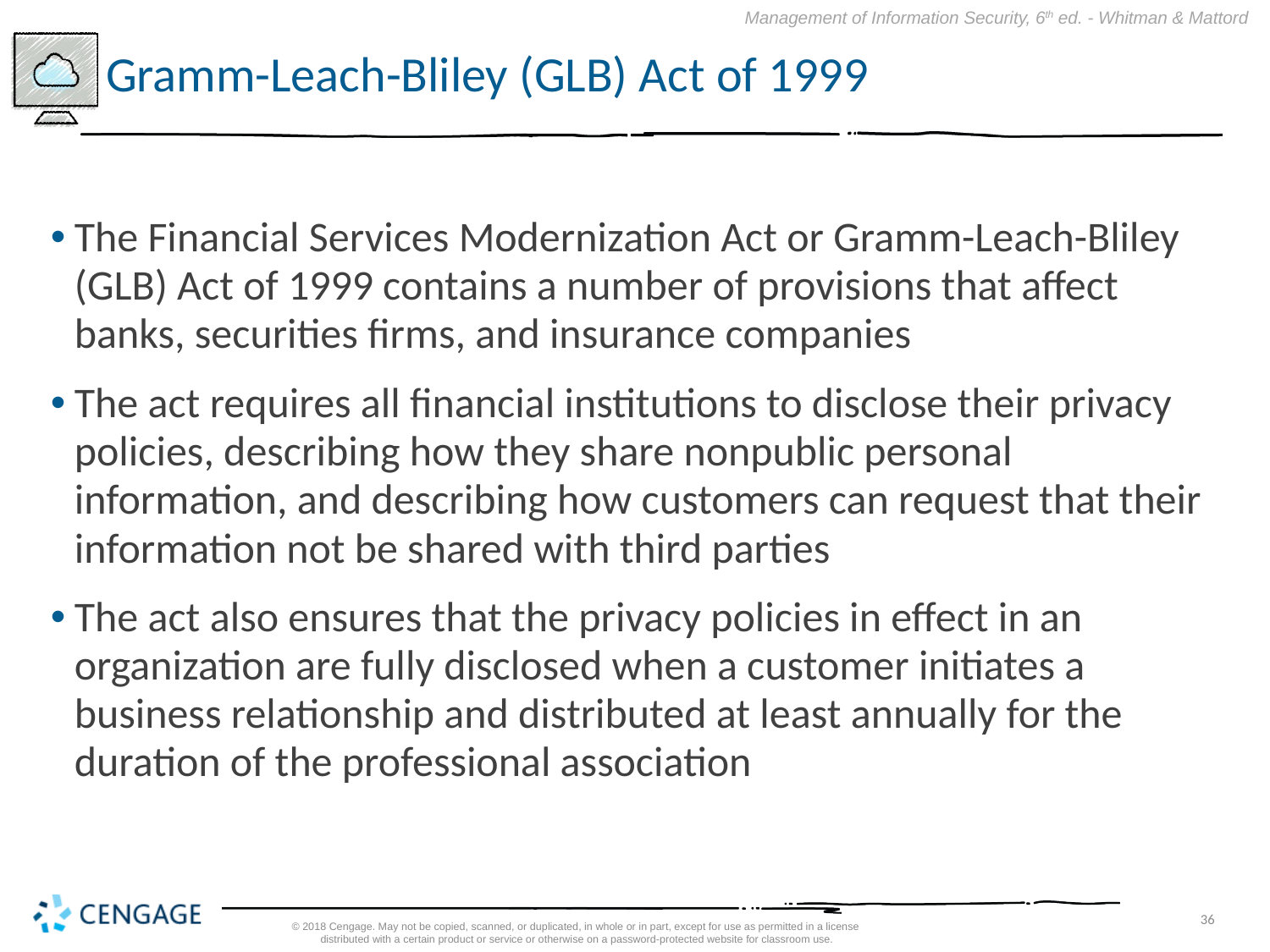

# Gramm-Leach-Bliley (GLB) Act of 1999
The Financial Services Modernization Act or Gramm-Leach-Bliley (GLB) Act of 1999 contains a number of provisions that affect banks, securities firms, and insurance companies
The act requires all financial institutions to disclose their privacy policies, describing how they share nonpublic personal information, and describing how customers can request that their information not be shared with third parties
The act also ensures that the privacy policies in effect in an organization are fully disclosed when a customer initiates a business relationship and distributed at least annually for the duration of the professional association